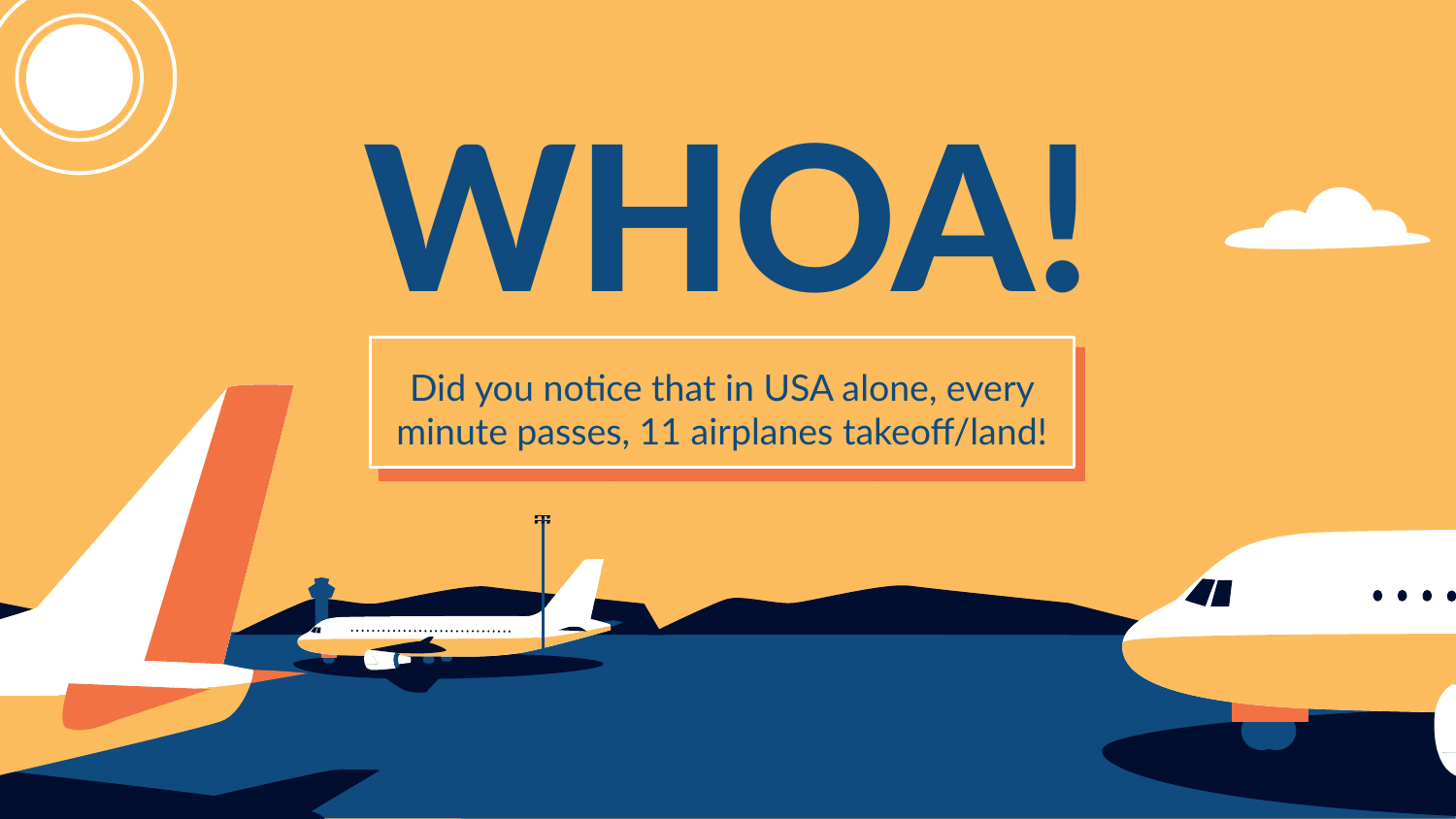

# WHOA!
Did you notice that in USA alone, every minute passes, 11 airplanes takeoff/land!